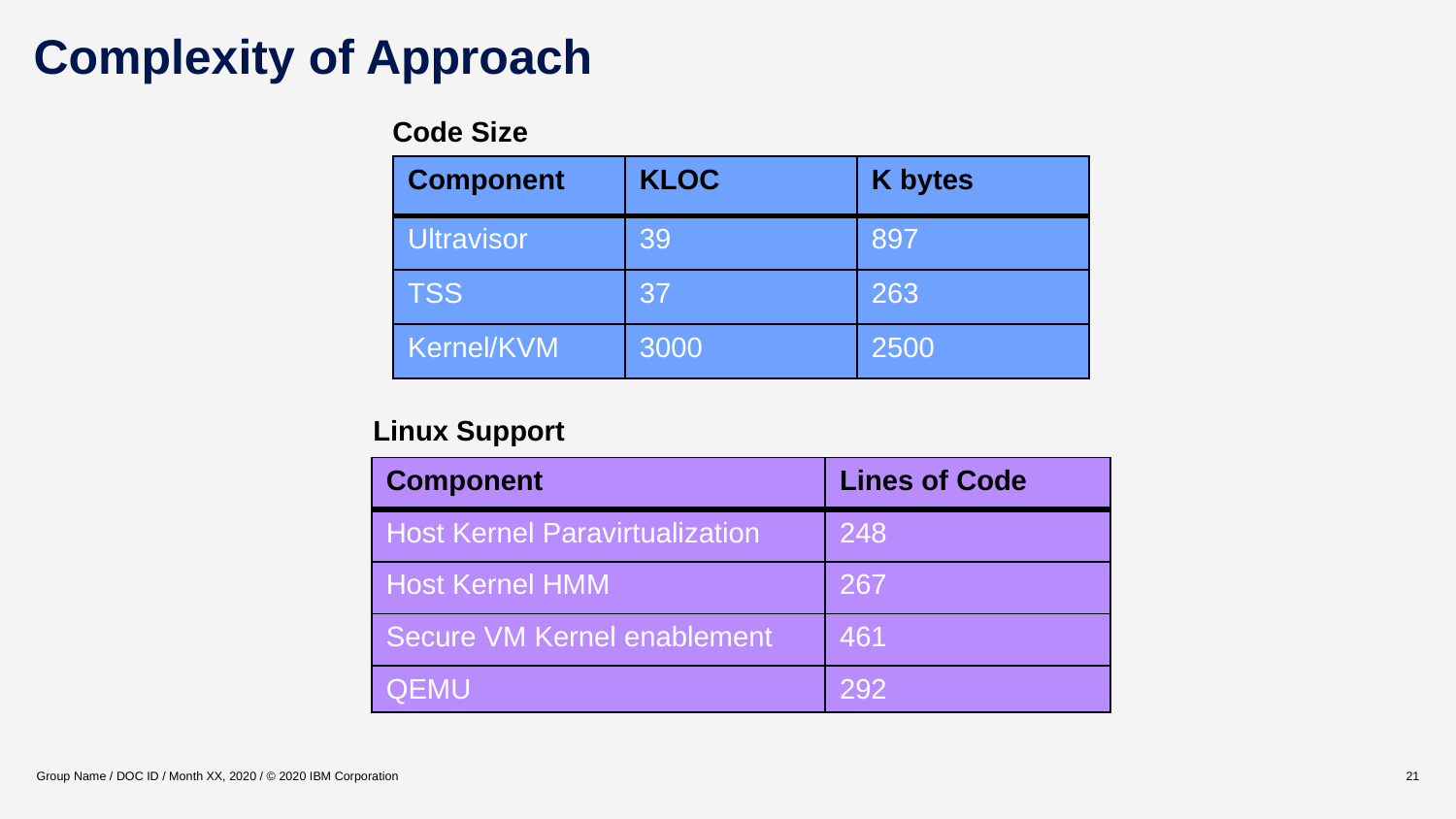

# Complexity of Approach
Code Size
| Component | KLOC | K bytes |
| --- | --- | --- |
| Ultravisor | 39 | 897 |
| TSS | 37 | 263 |
| Kernel/KVM | 3000 | 2500 |
Linux Support
| Component | Lines of Code |
| --- | --- |
| Host Kernel Paravirtualization | 248 |
| Host Kernel HMM | 267 |
| Secure VM Kernel enablement | 461 |
| QEMU | 292 |
Group Name / DOC ID / Month XX, 2020 / © 2020 IBM Corporation
21